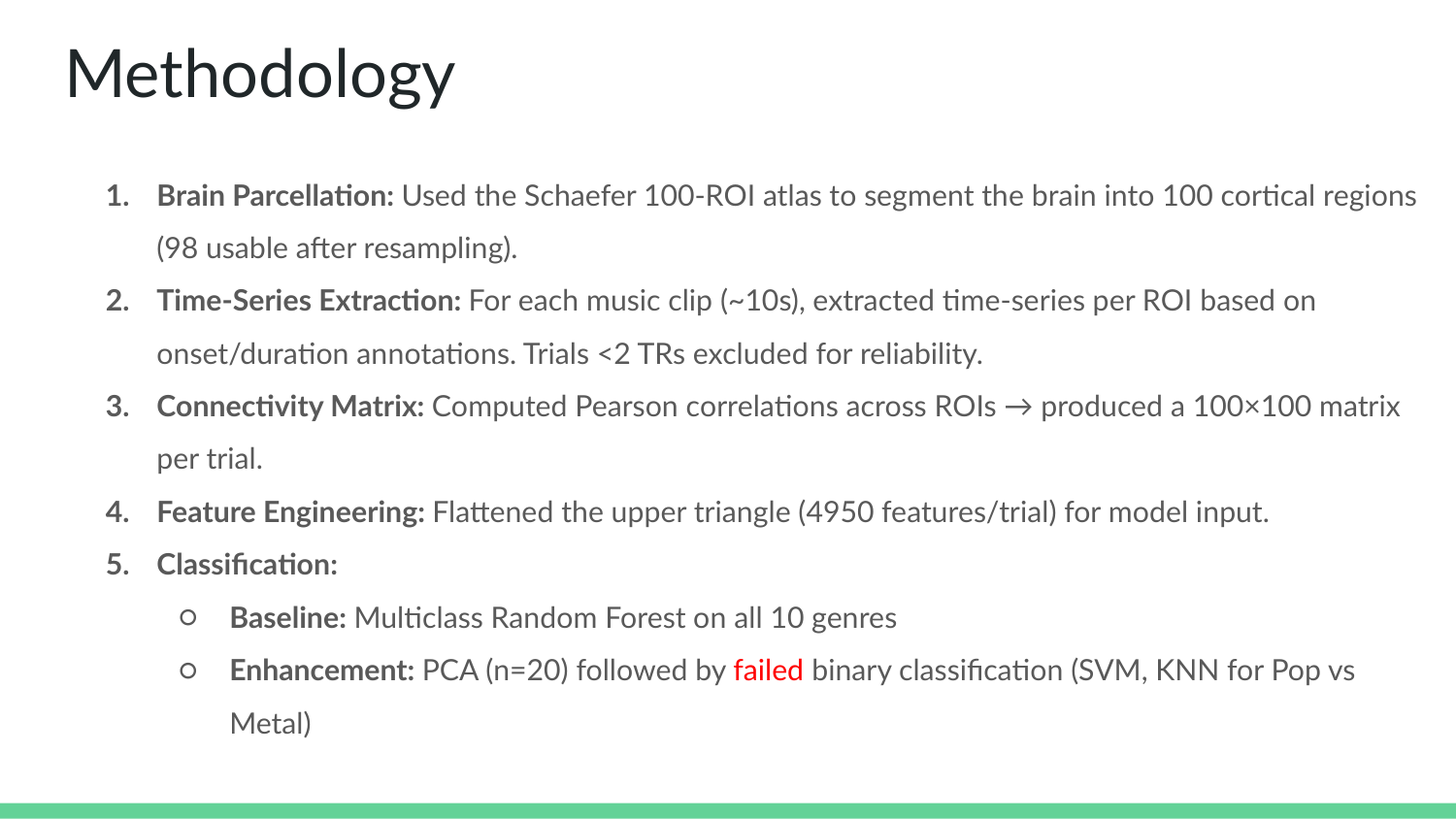

# Methodology
Brain Parcellation: Used the Schaefer 100-ROI atlas to segment the brain into 100 cortical regions (98 usable after resampling).
Time-Series Extraction: For each music clip (~10s), extracted time-series per ROI based on onset/duration annotations. Trials <2 TRs excluded for reliability.
Connectivity Matrix: Computed Pearson correlations across ROIs → produced a 100×100 matrix per trial.
Feature Engineering: Flattened the upper triangle (4950 features/trial) for model input.
Classification:
Baseline: Multiclass Random Forest on all 10 genres
Enhancement: PCA (n=20) followed by failed binary classification (SVM, KNN for Pop vs Metal)